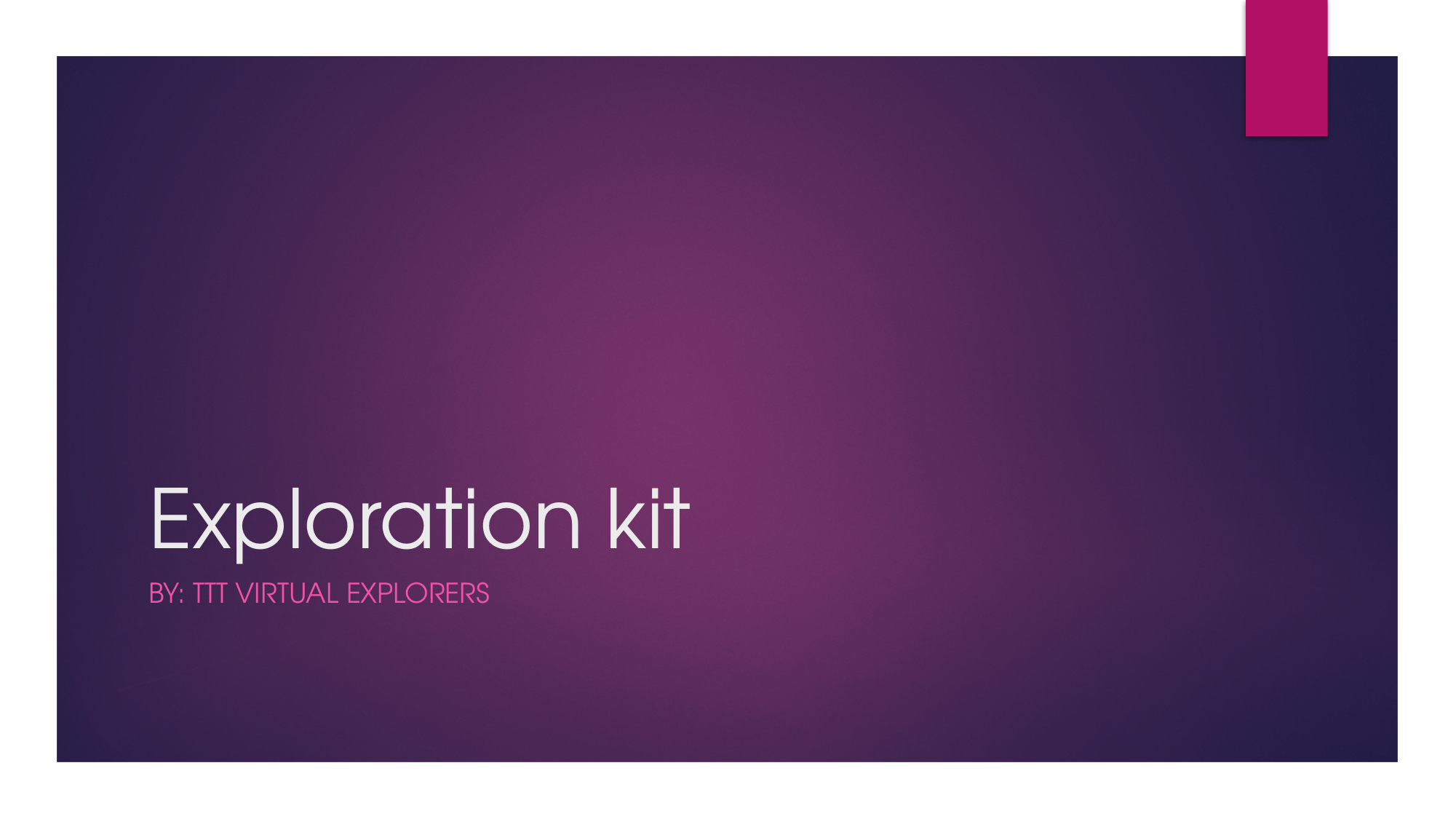

# Exploration kit
By: TTT VIRTUAL EXPLORERS